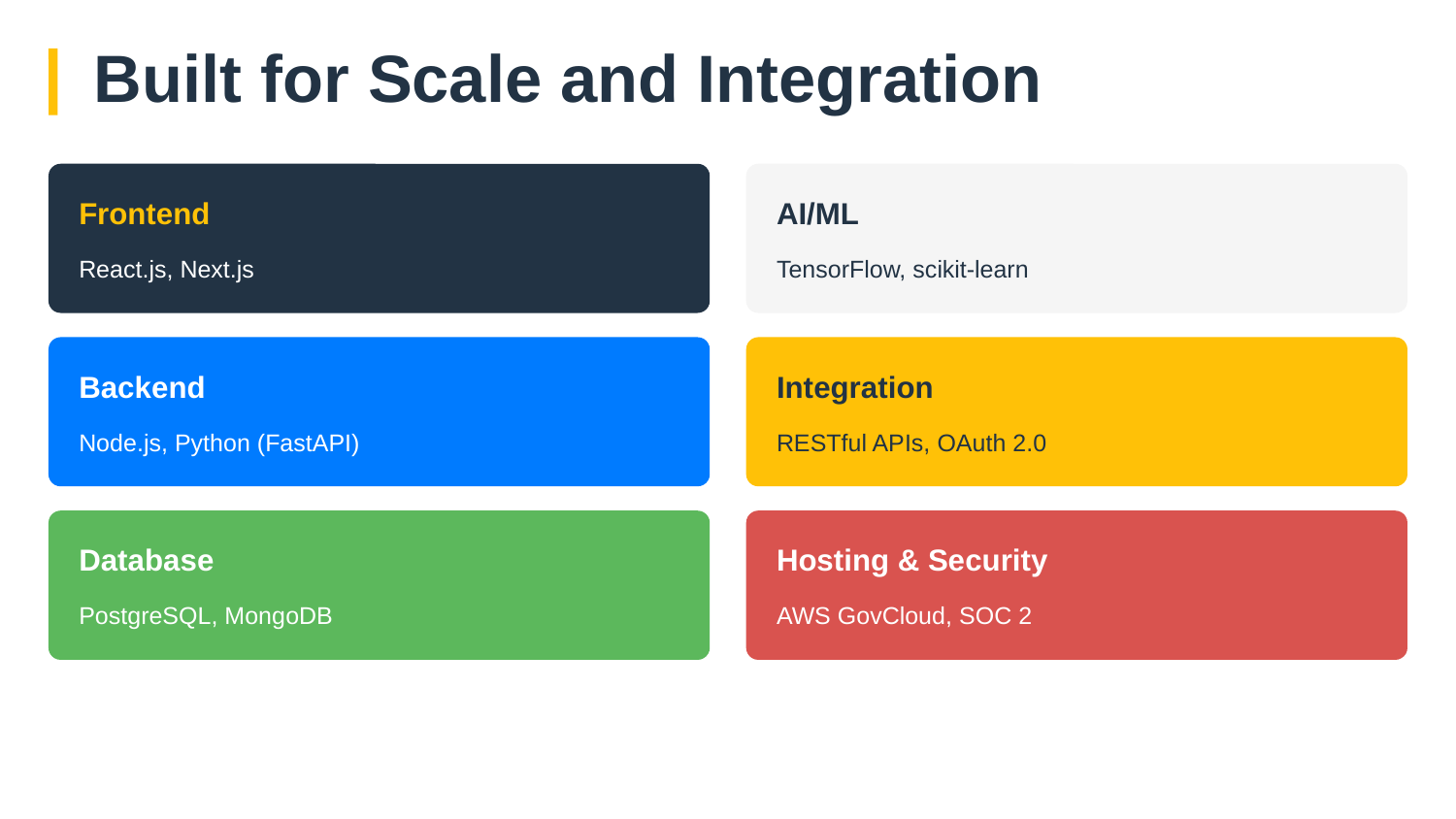

Built for Scale and Integration

Frontend
AI/ML
React.js, Next.js
TensorFlow, scikit-learn

Backend
Integration
Node.js, Python (FastAPI)
RESTful APIs, OAuth 2.0

Database
Hosting & Security
PostgreSQL, MongoDB
AWS GovCloud, SOC 2